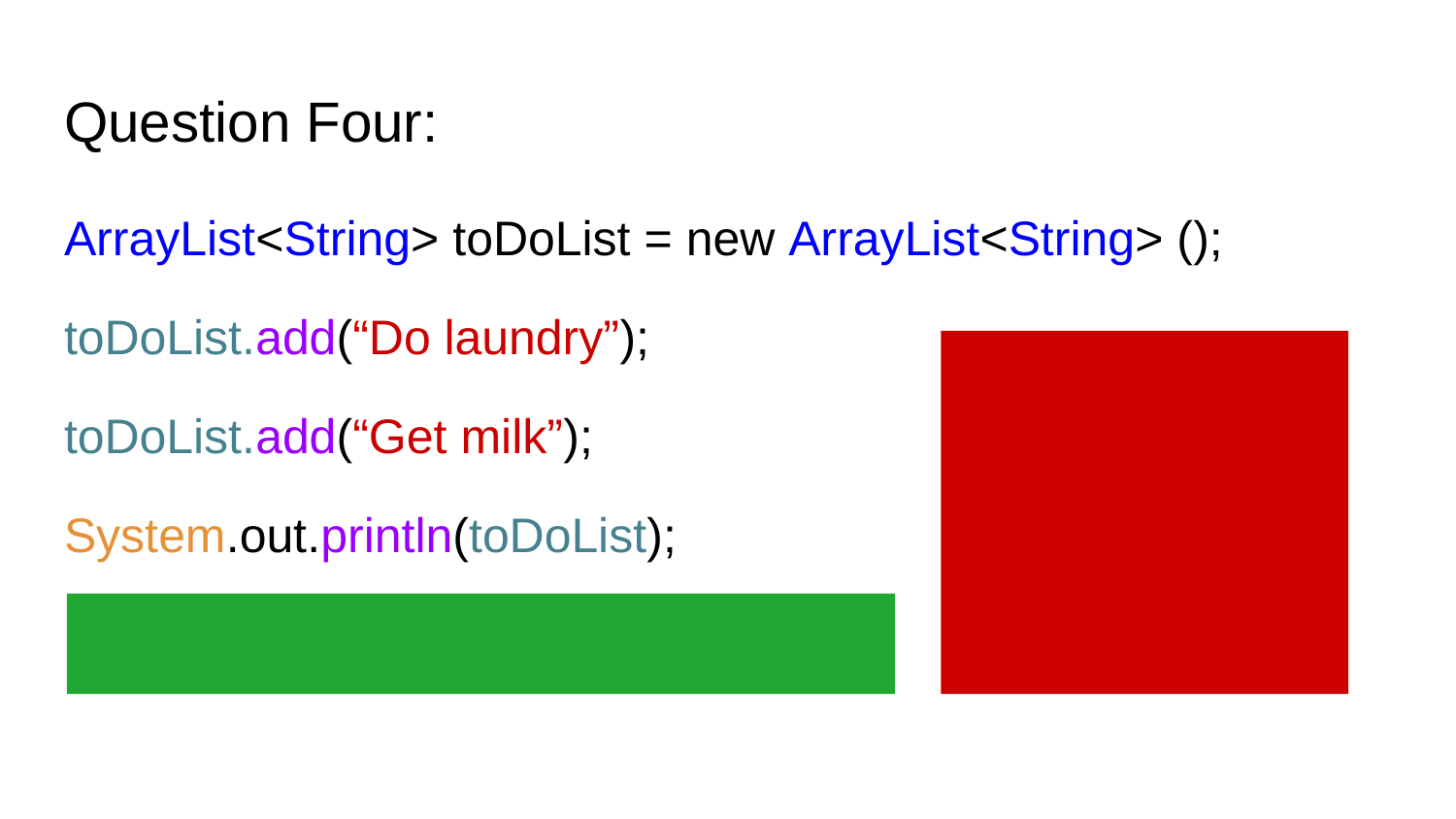

# Question Four:
ArrayList<String> toDoList = new ArrayList<String> ();
toDoList.add(“Do laundry”);
toDoList.add(“Get milk”);
System.out.println(toDoList);